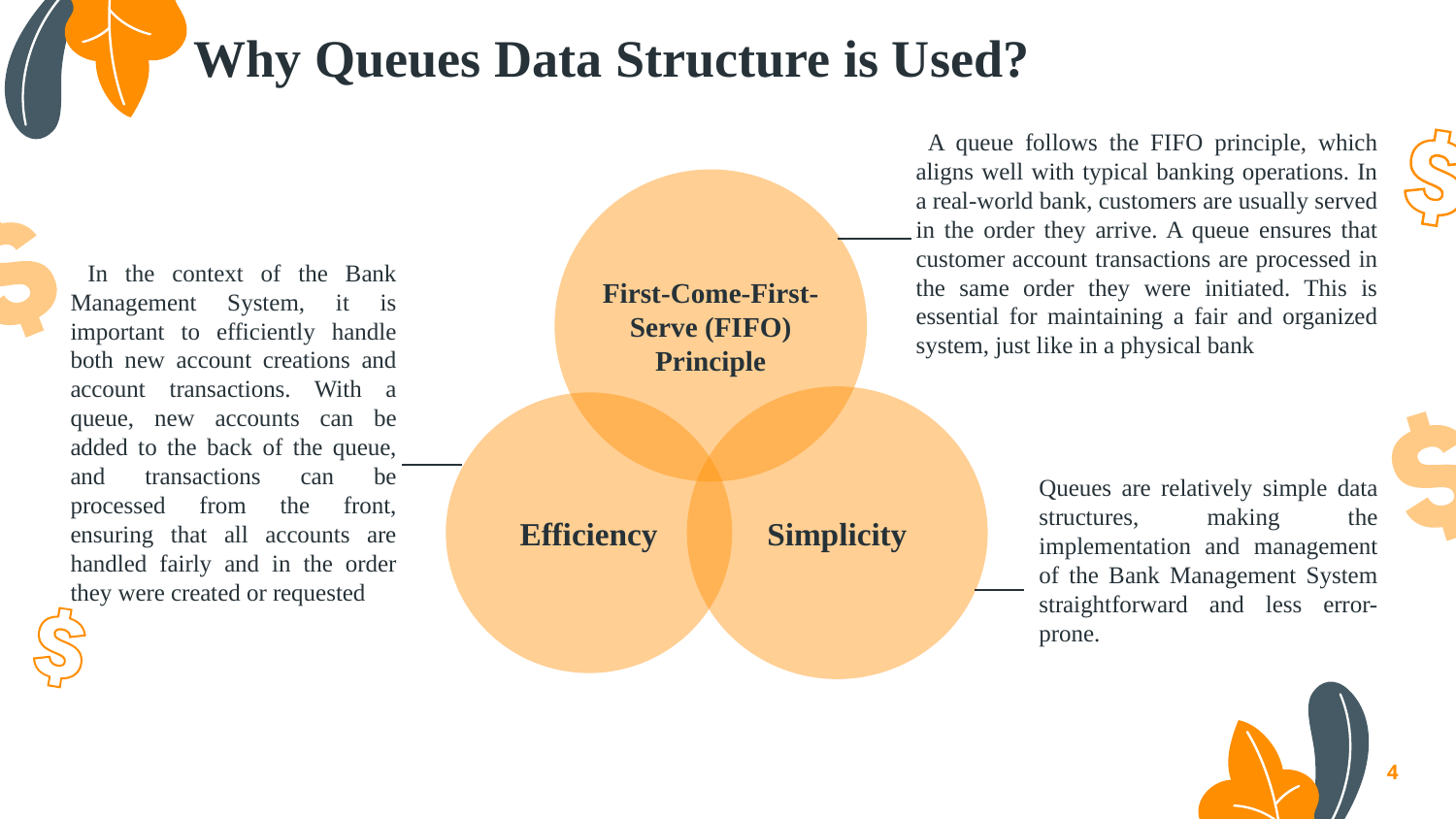

# Why Queues Data Structure is Used?
 A queue follows the FIFO principle, which aligns well with typical banking operations. In a real-world bank, customers are usually served in the order they arrive. A queue ensures that customer account transactions are processed in the same order they were initiated. This is essential for maintaining a fair and organized system, just like in a physical bank
First-Come-First-Serve (FIFO) Principle
 In the context of the Bank Management System, it is important to efficiently handle both new account creations and account transactions. With a queue, new accounts can be added to the back of the queue, and transactions can be processed from the front, ensuring that all accounts are handled fairly and in the order they were created or requested
Simplicity
Efficiency
Queues are relatively simple data structures, making the implementation and management of the Bank Management System straightforward and less error-prone.
4